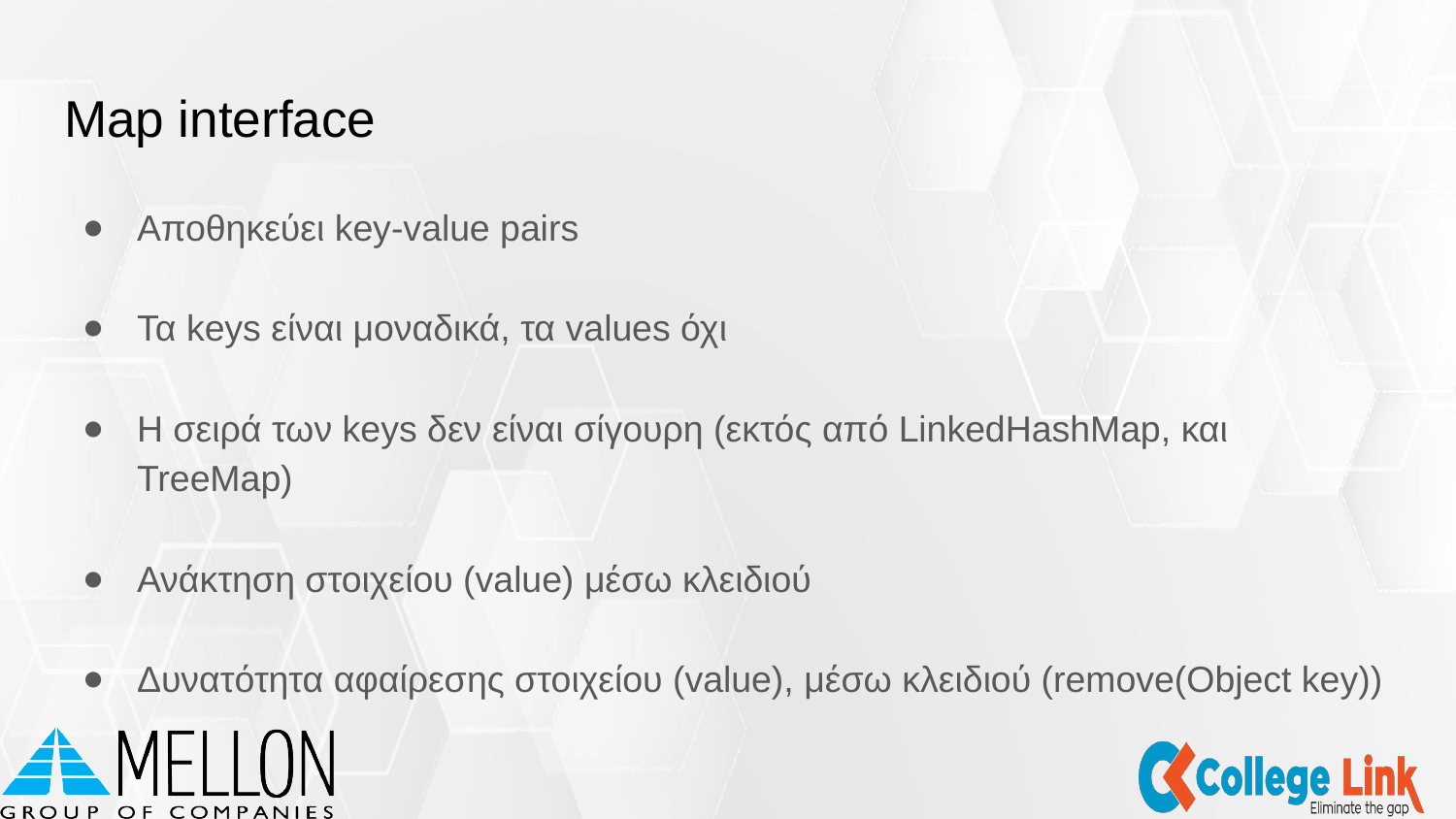

# Map interface
Αποθηκεύει key-value pairs

Τα keys είναι μοναδικά, τα values όχι

Η σειρά των keys δεν είναι σίγουρη (εκτός από LinkedHashMap, και TreeMap)

Ανάκτηση στοιχείου (value) μέσω κλειδιού

Δυνατότητα αφαίρεσης στοιχείου (value), μέσω κλειδιού (remove(Object key))